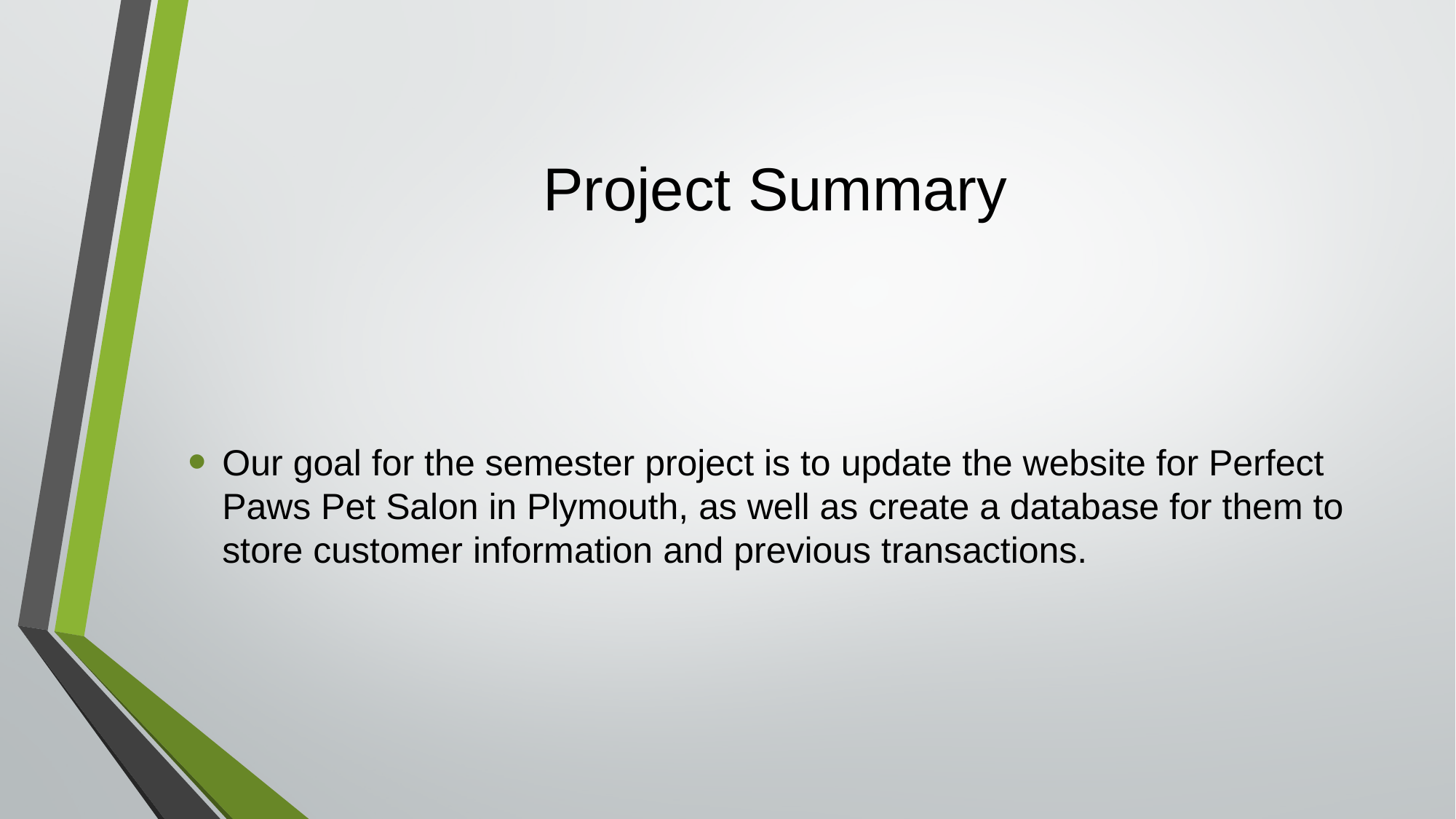

# Project Summary
Our goal for the semester project is to update the website for Perfect Paws Pet Salon in Plymouth, as well as create a database for them to store customer information and previous transactions.